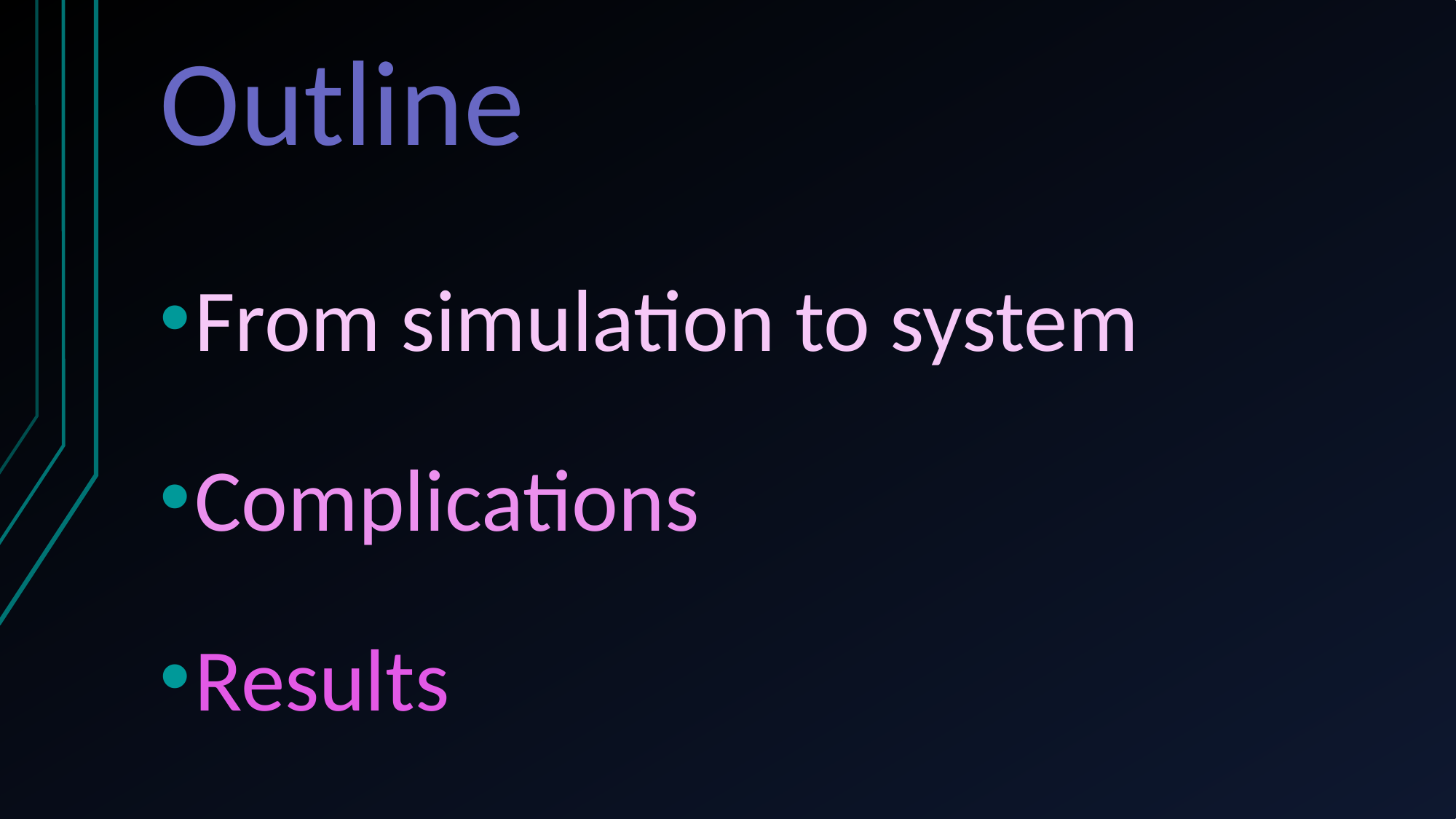

# Outline
From simulation to system
Complications
Results